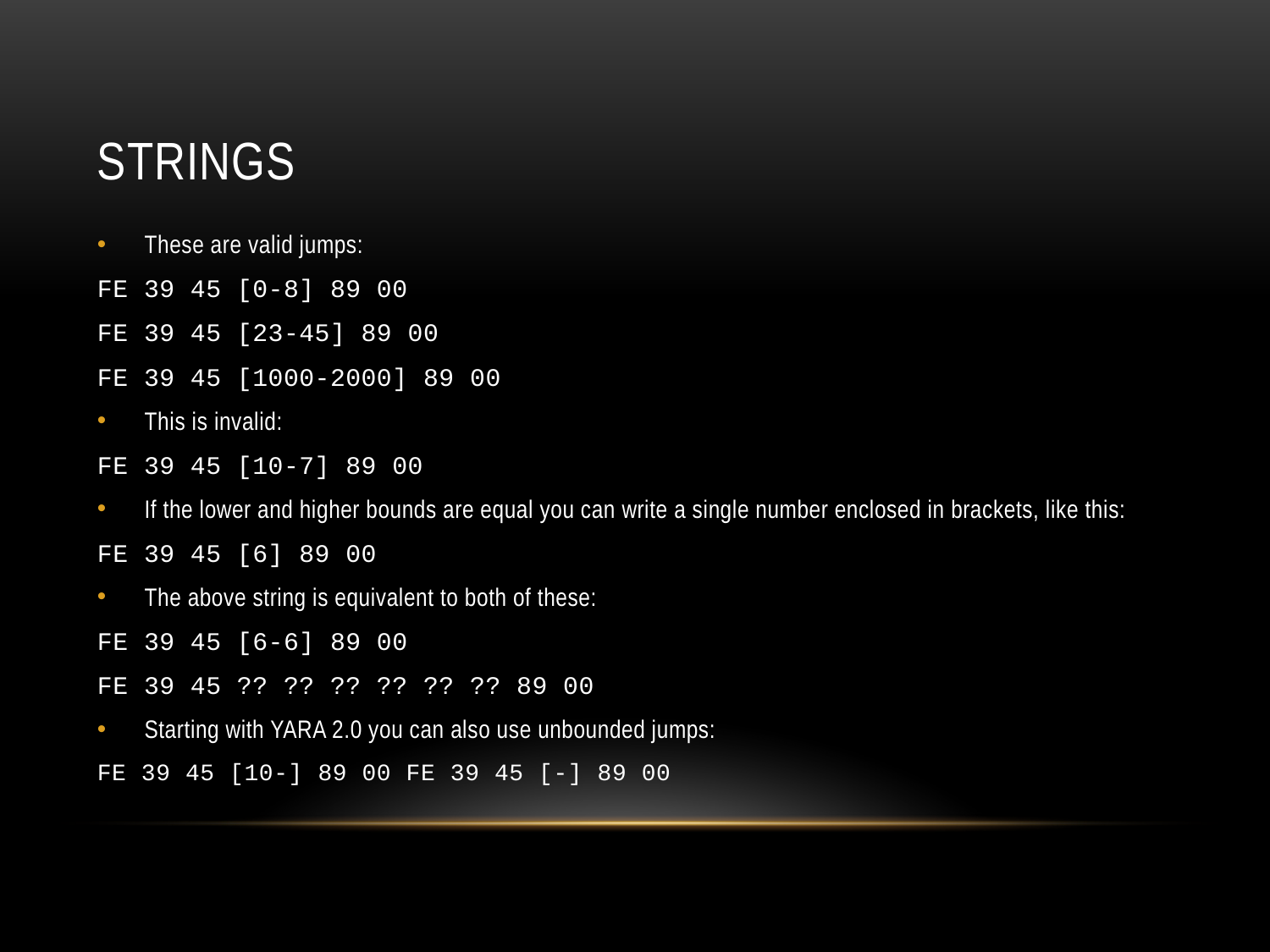

# strings
These are valid jumps:
FE 39 45 [0-8] 89 00
FE 39 45 [23-45] 89 00
FE 39 45 [1000-2000] 89 00
This is invalid:
FE 39 45 [10-7] 89 00
If the lower and higher bounds are equal you can write a single number enclosed in brackets, like this:
FE 39 45 [6] 89 00
The above string is equivalent to both of these:
FE 39 45 [6-6] 89 00
FE 39 45 ?? ?? ?? ?? ?? ?? 89 00
Starting with YARA 2.0 you can also use unbounded jumps:
FE 39 45 [10-] 89 00 FE 39 45 [-] 89 00